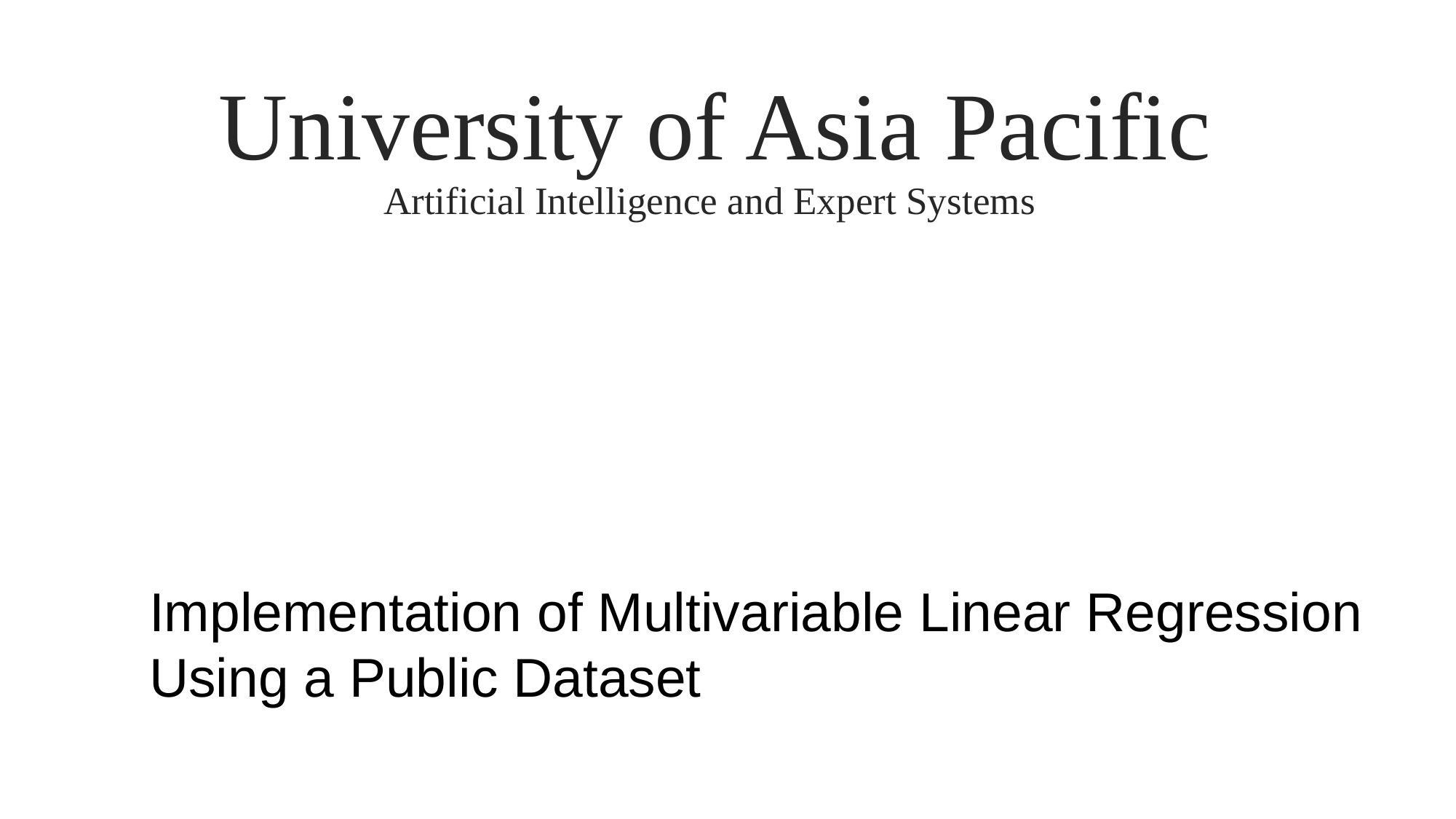

# University of Asia Pacific Artificial Intelligence and Expert Systems
Implementation of Multivariable Linear Regression Using a Public Dataset